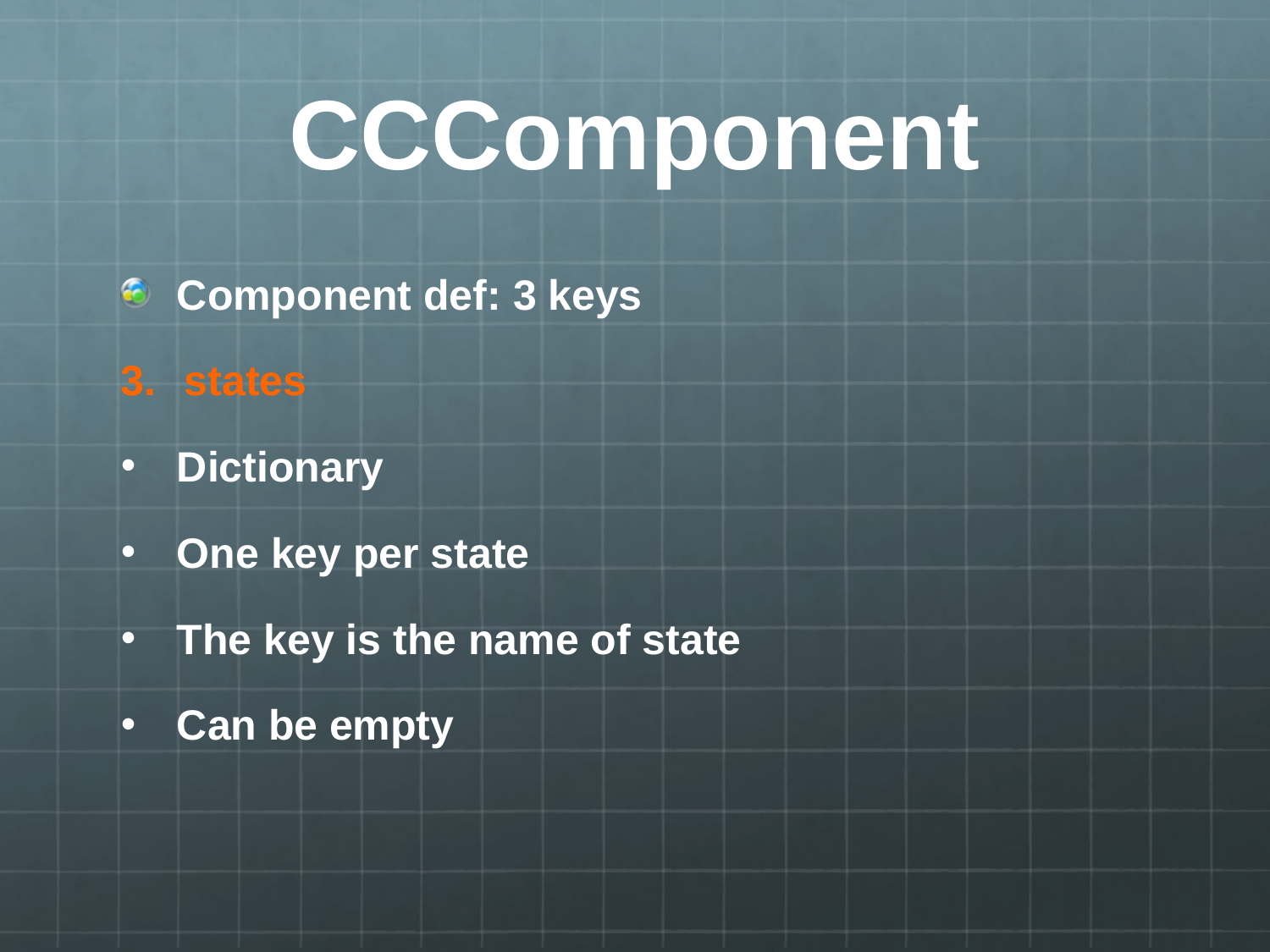

# CCComponent
Component def: 3 keys
states
Dictionary
One key per state
The key is the name of state
Can be empty